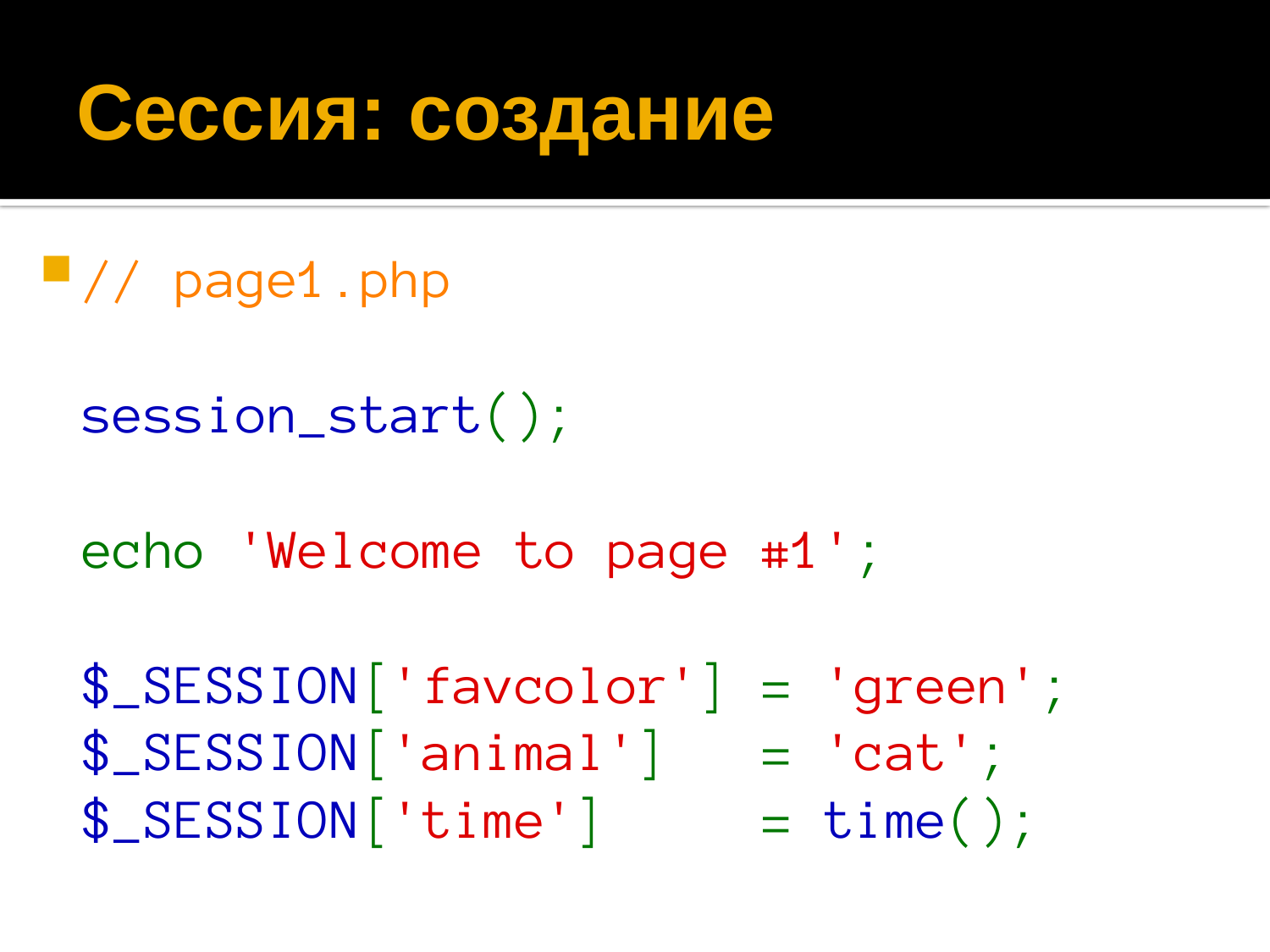

# Сессия: создание
// page1.php
session_start();
echo 'Welcome to page #1';
$_SESSION['favcolor'] = 'green';
$_SESSION['animal']   = 'cat';
$_SESSION['time']     = time();